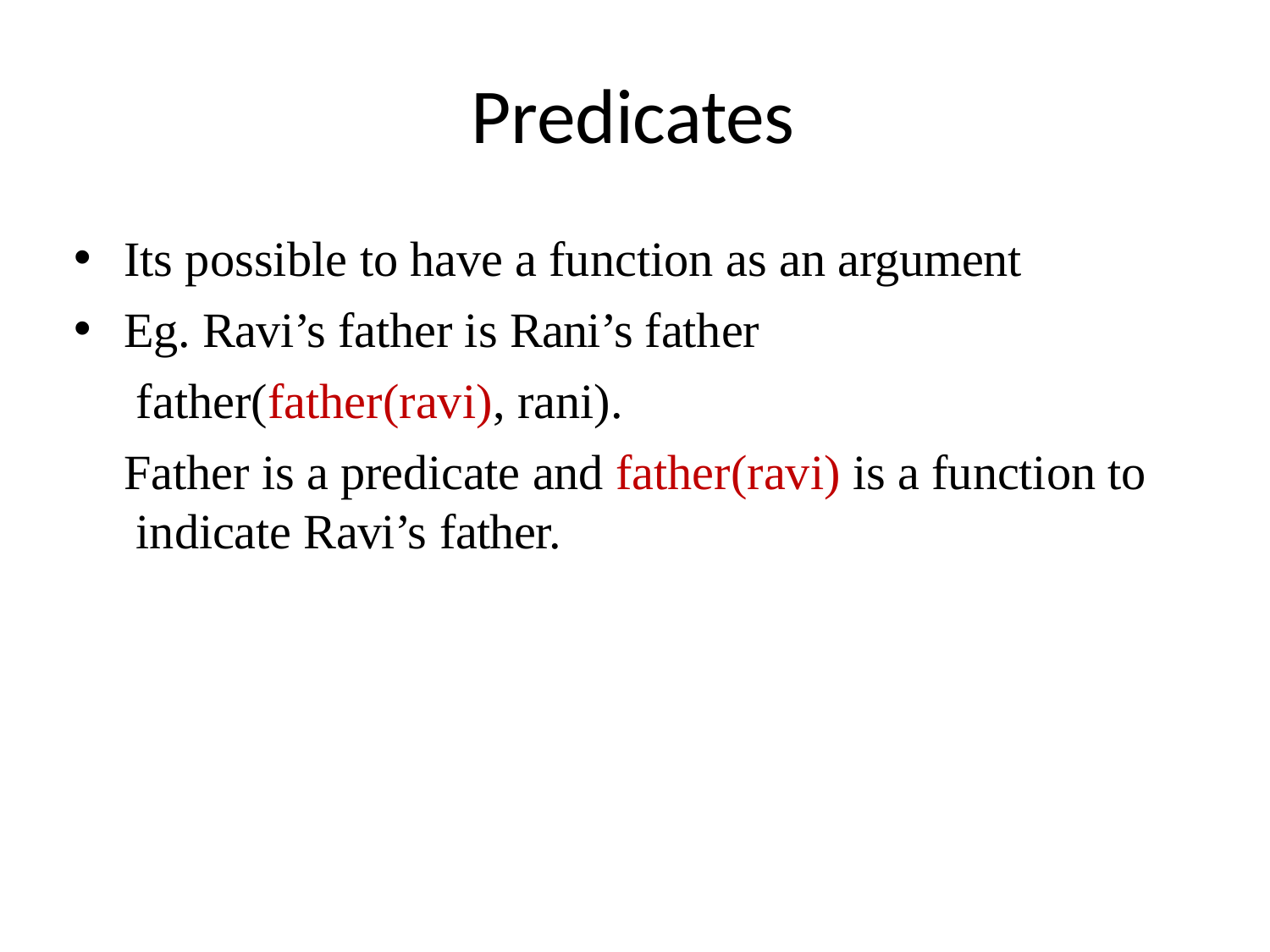

# Predicates
Its possible to have a function as an argument
Eg. Ravi’s father is Rani’s father  father(father(ravi), rani).
Father is a predicate and father(ravi) is a function to  indicate Ravi’s father.